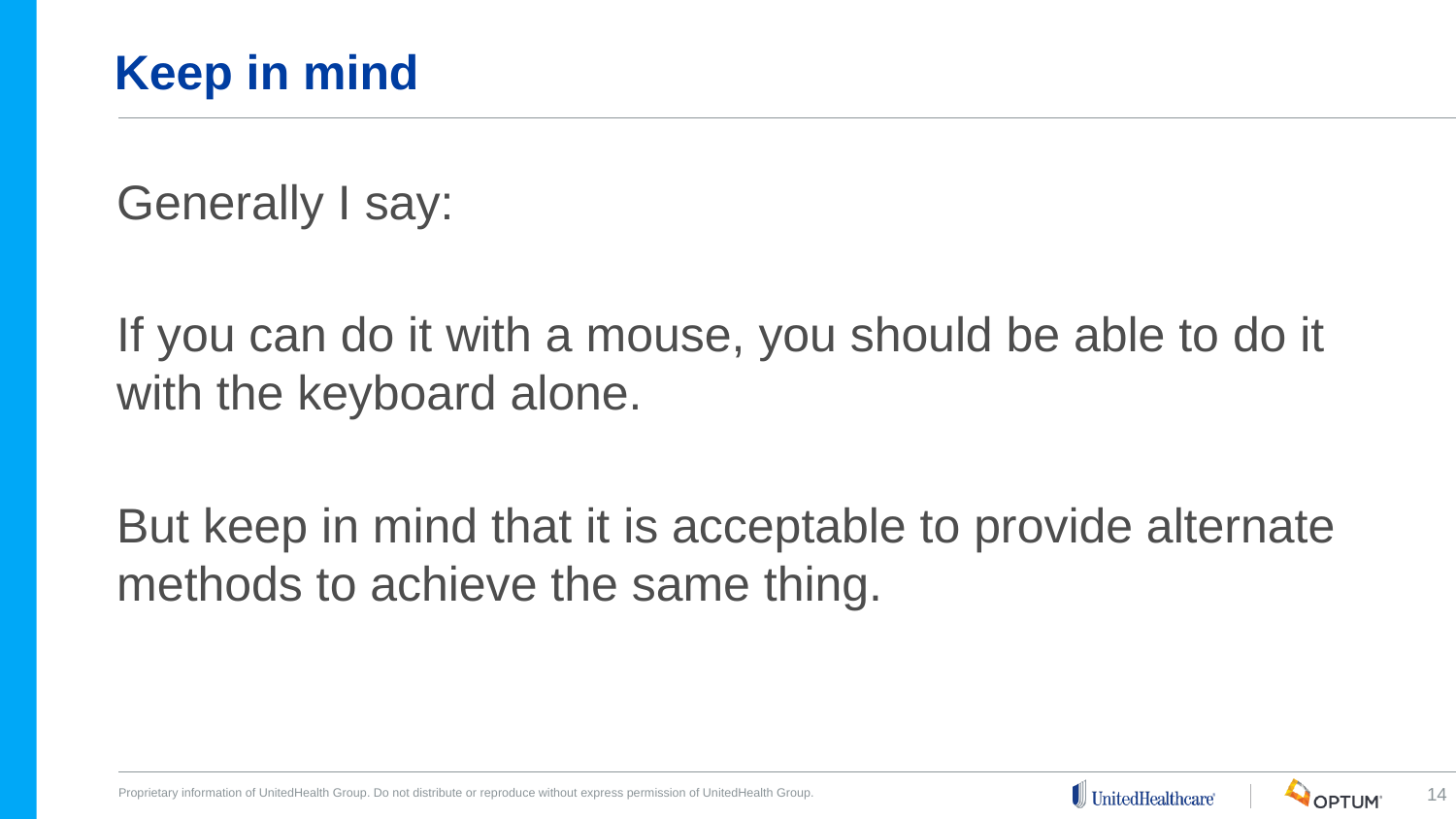

# Keep in mind
Generally I say:

If you can do it with a mouse, you should be able to do it with the keyboard alone.

But keep in mind that it is acceptable to provide alternate methods to achieve the same thing.

14